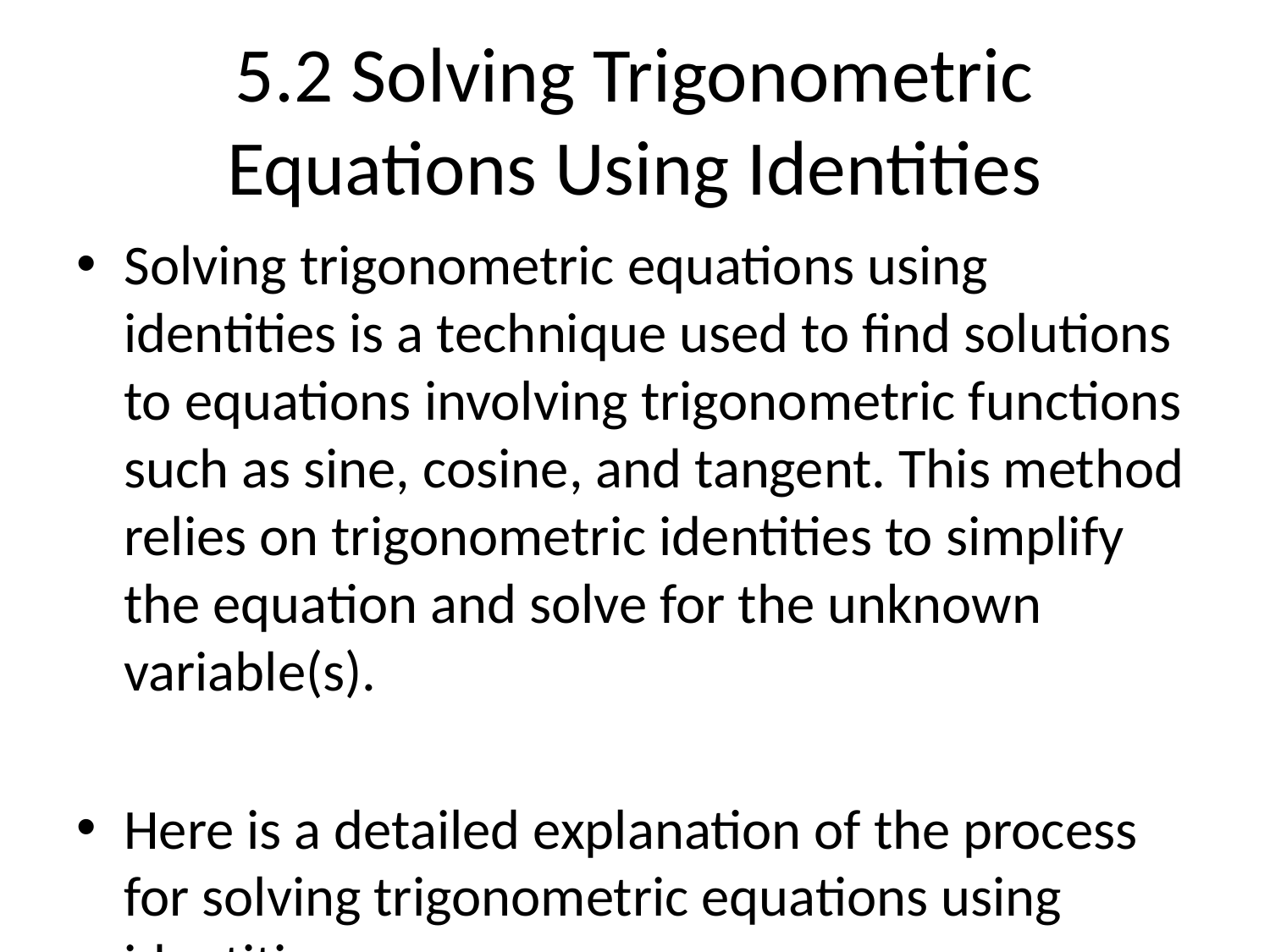

# 5.2 Solving Trigonometric Equations Using Identities
Solving trigonometric equations using identities is a technique used to find solutions to equations involving trigonometric functions such as sine, cosine, and tangent. This method relies on trigonometric identities to simplify the equation and solve for the unknown variable(s).

Here is a detailed explanation of the process for solving trigonometric equations using identities:

1. Start with the given trigonometric equation. It may involve one or more trigonometric functions and may include constants and variables. The goal is to find the values of the variables that satisfy the equation.

2. Apply the relevant trigonometric identity to simplify the equation. Trigonometric identities are formulas that relate different trigonometric functions, such as the Pythagorean identities and the sum-difference identities. By using these identities, we can transform the equation into a more manageable form.

3. Simplify both sides of the equation using the trigonometric identity. This allows us to eliminate terms and obtain a simplified equation with the unknown variable(s).

4. Isolate the unknown variable(s) on one side of the equation. If necessary, combine like terms and move terms across the equation to gather all the variables on one side and the constants on the other side.

5. Apply inverse trigonometric functions to both sides of the equation. This step helps us solve for the unknown variable(s) by undoing the trigonometric function. For example, if the equation involves sine, apply the inverse sine function (sin^(-1)).

6. Solve for the variable(s) and simplify the results. The inverse trigonometric functions will give us the values of the variable(s) that satisfy the original equation. However, it's important to check for any restrictions on the domain of the trigonometric functions, which may limit the possible solutions.

7. Verify the solutions. Substitute the obtained values back into the original equation to ensure that they satisfy the equation. If the substituted values make the equation true, then they are valid solutions.

8. Repeat the steps if necessary. Depending on the complexity of the equation, it may be required to apply multiple trigonometric identities and algebraic manipulations to find all possible solutions.

By following these steps and utilizing trigonometric identities, we can solve trigonometric equations and find the values that satisfy them. It's important to be thorough and check our results to ensure their validity.